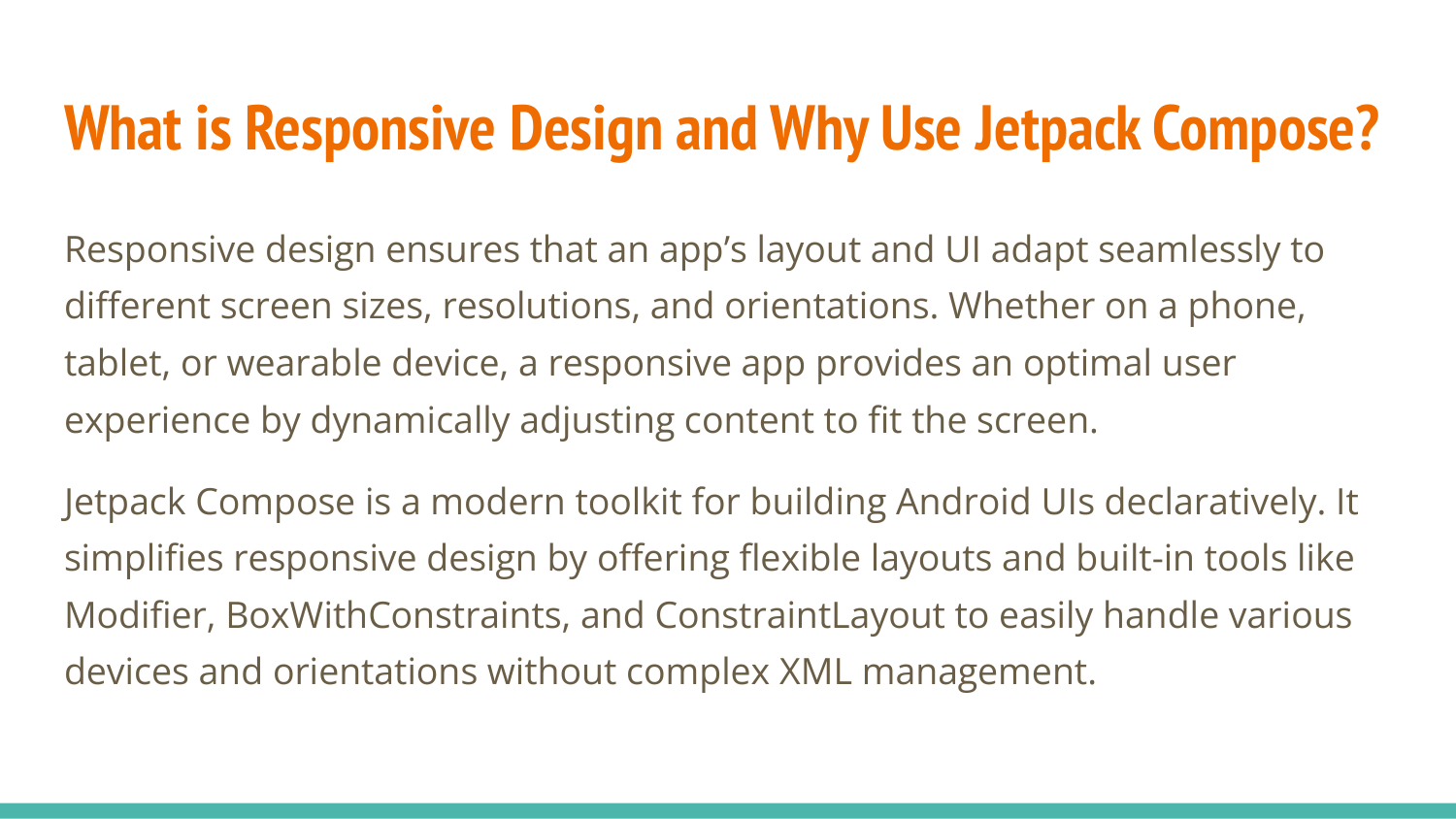

# What is Responsive Design and Why Use Jetpack Compose?
Responsive design ensures that an app’s layout and UI adapt seamlessly to different screen sizes, resolutions, and orientations. Whether on a phone, tablet, or wearable device, a responsive app provides an optimal user experience by dynamically adjusting content to fit the screen.
Jetpack Compose is a modern toolkit for building Android UIs declaratively. It simplifies responsive design by offering flexible layouts and built-in tools like Modifier, BoxWithConstraints, and ConstraintLayout to easily handle various devices and orientations without complex XML management.